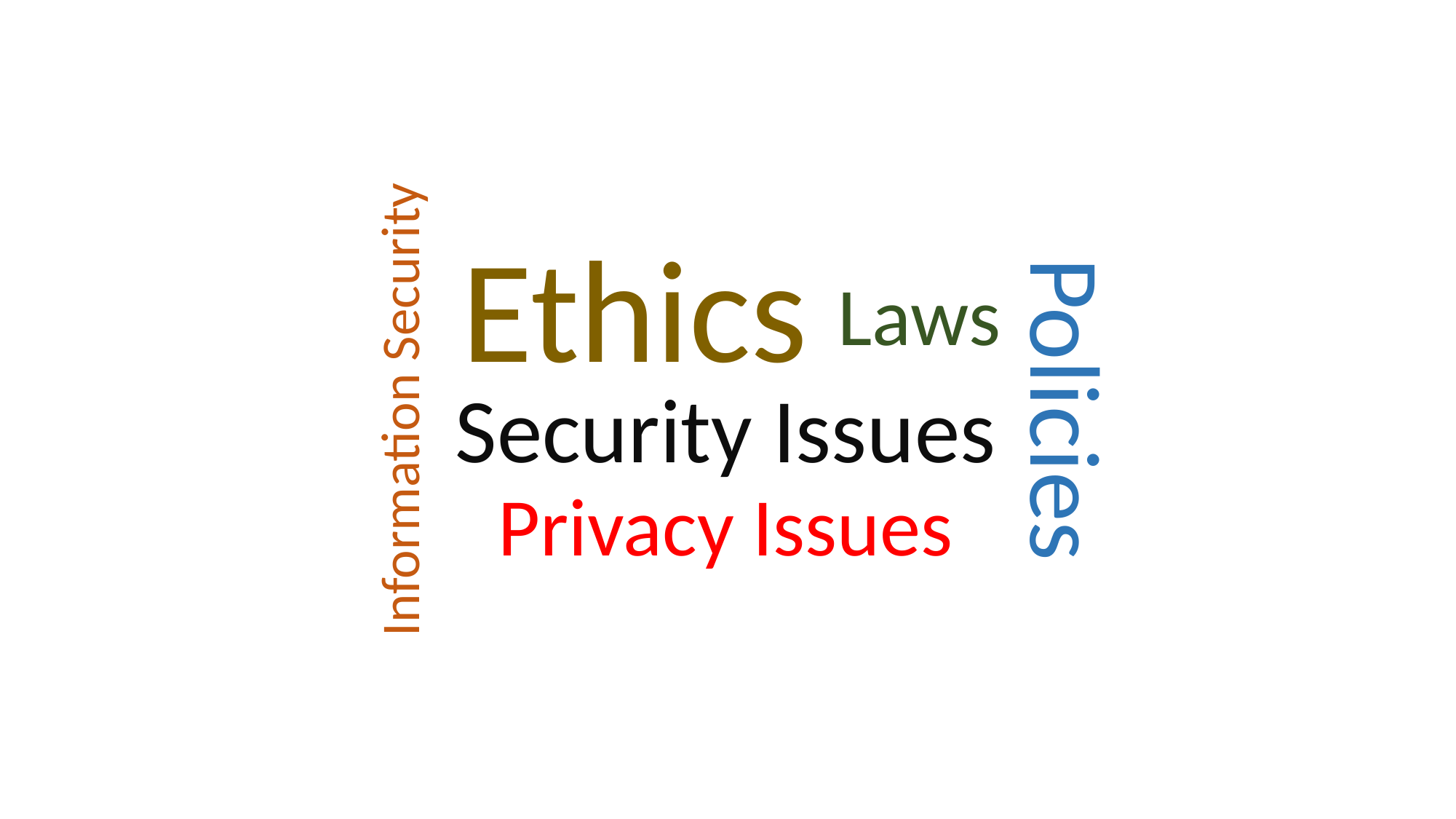

Ethics
Laws
Policies
Information Security
Security Issues
Privacy Issues